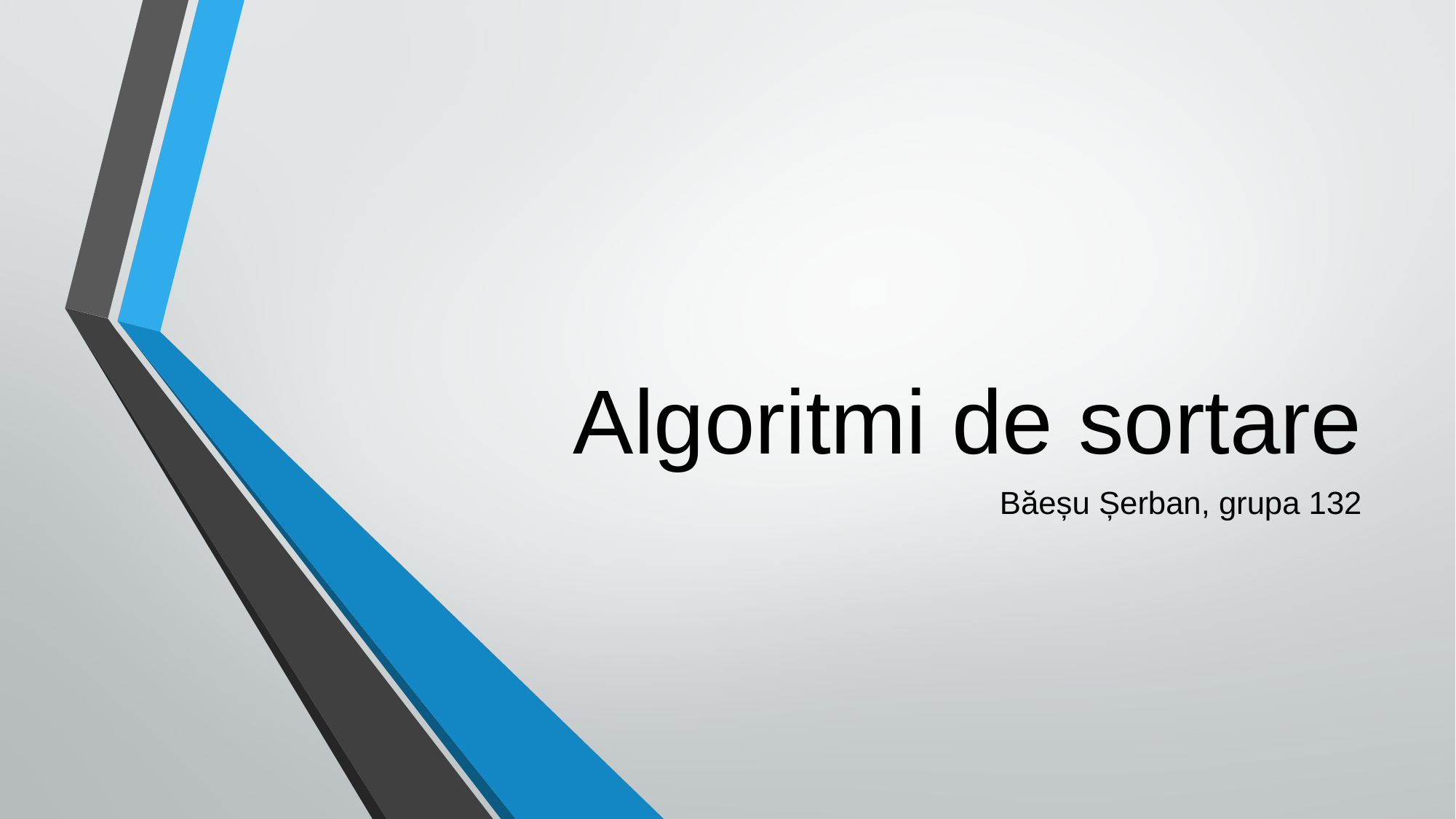

# Algoritmi de sortare
Băeșu Șerban, grupa 132